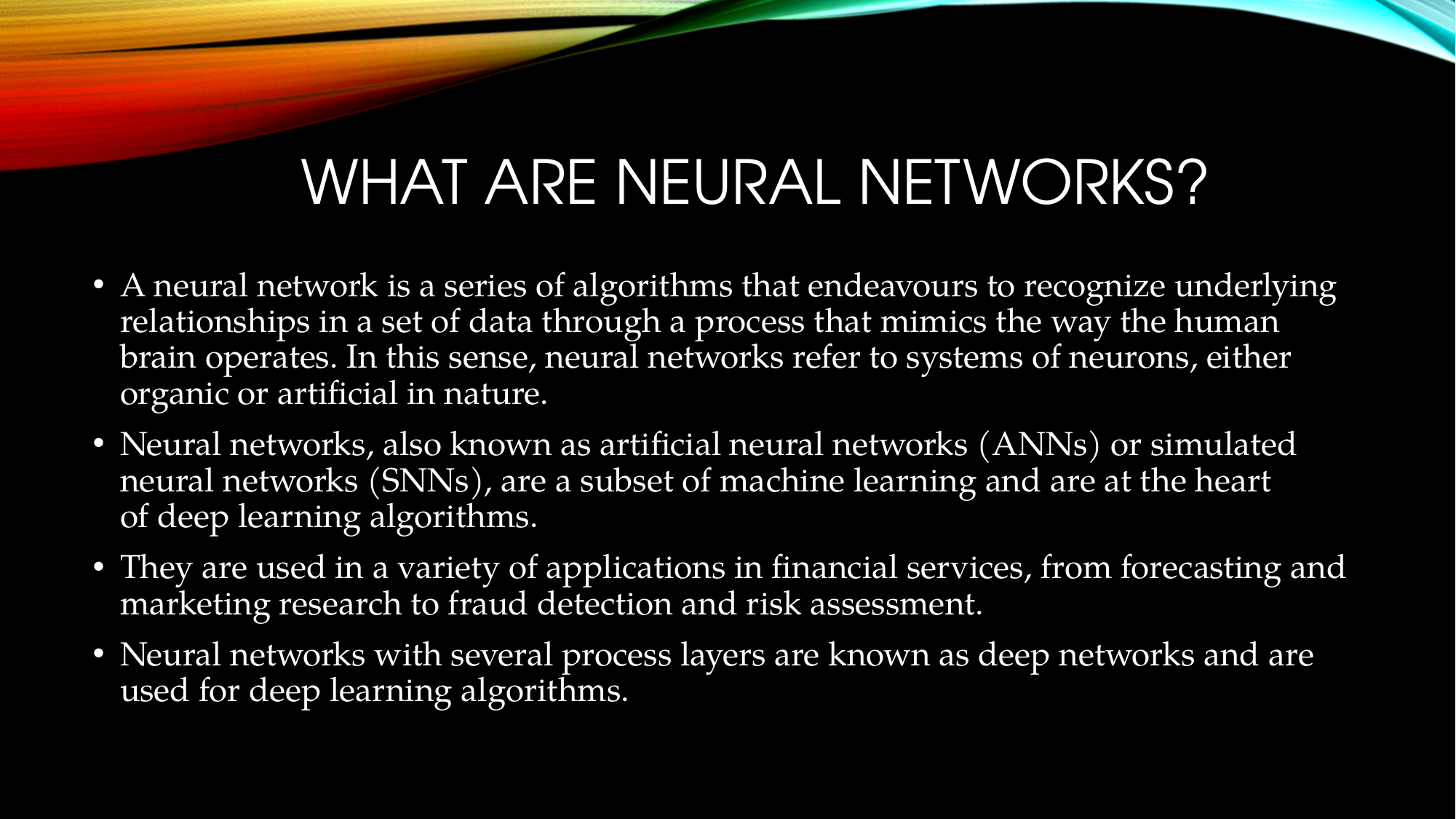

# WHAT are neural networks?
A neural network is a series of algorithms that endeavours to recognize underlying relationships in a set of data through a process that mimics the way the human brain operates. In this sense, neural networks refer to systems of neurons, either organic or artificial in nature.
Neural networks, also known as artificial neural networks (ANNs) or simulated neural networks (SNNs), are a subset of machine learning and are at the heart of deep learning algorithms.
They are used in a variety of applications in financial services, from forecasting and marketing research to fraud detection and risk assessment.
Neural networks with several process layers are known as deep networks and are used for deep learning algorithms.